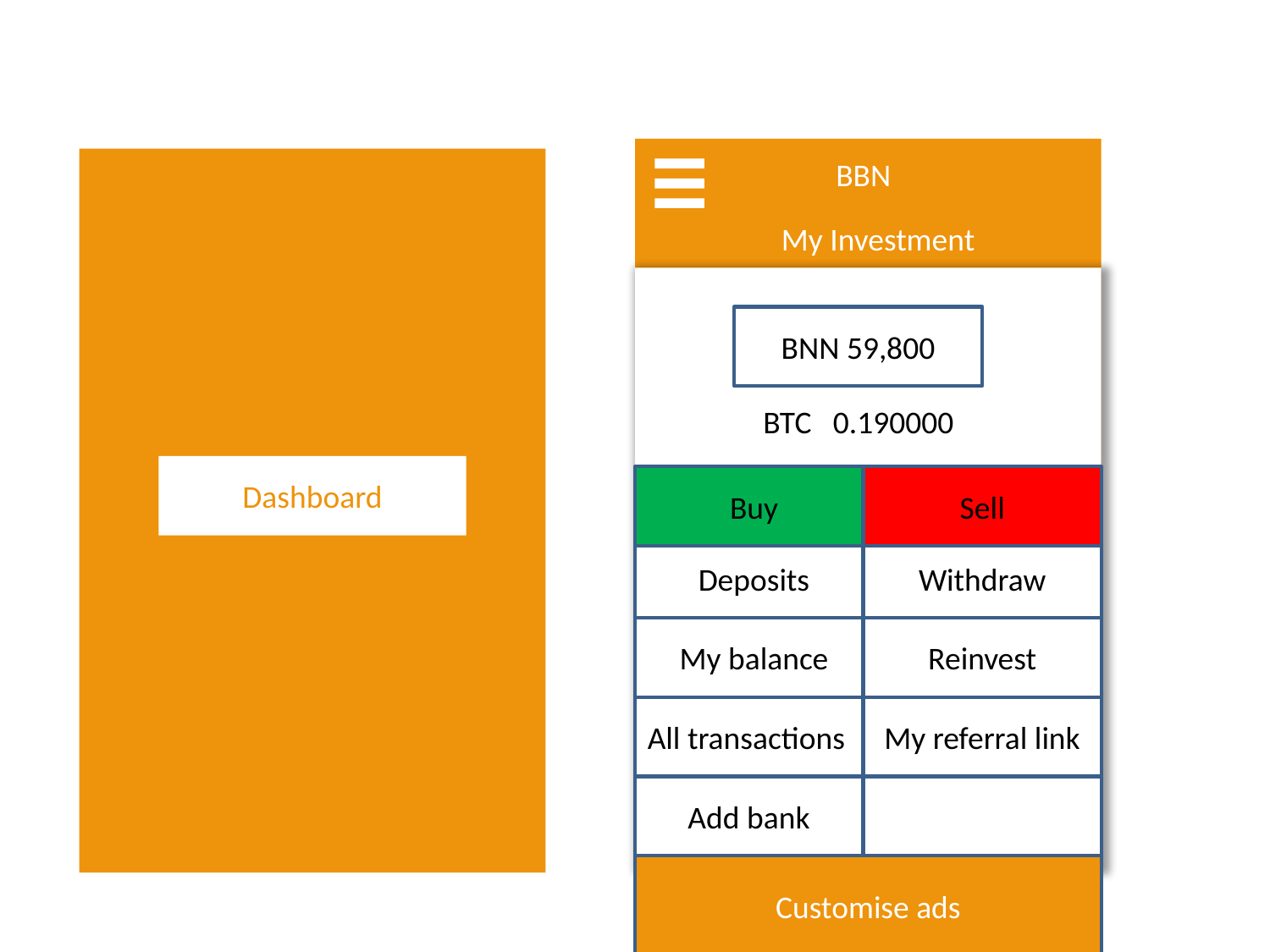

BBN

My Investment

BNN 59,800
BTC   0.190000
Dashboard
Buy
Sell
Deposits
Withdraw
My balance
Reinvest
All transactions
My referral link
Add bank

Customise ads